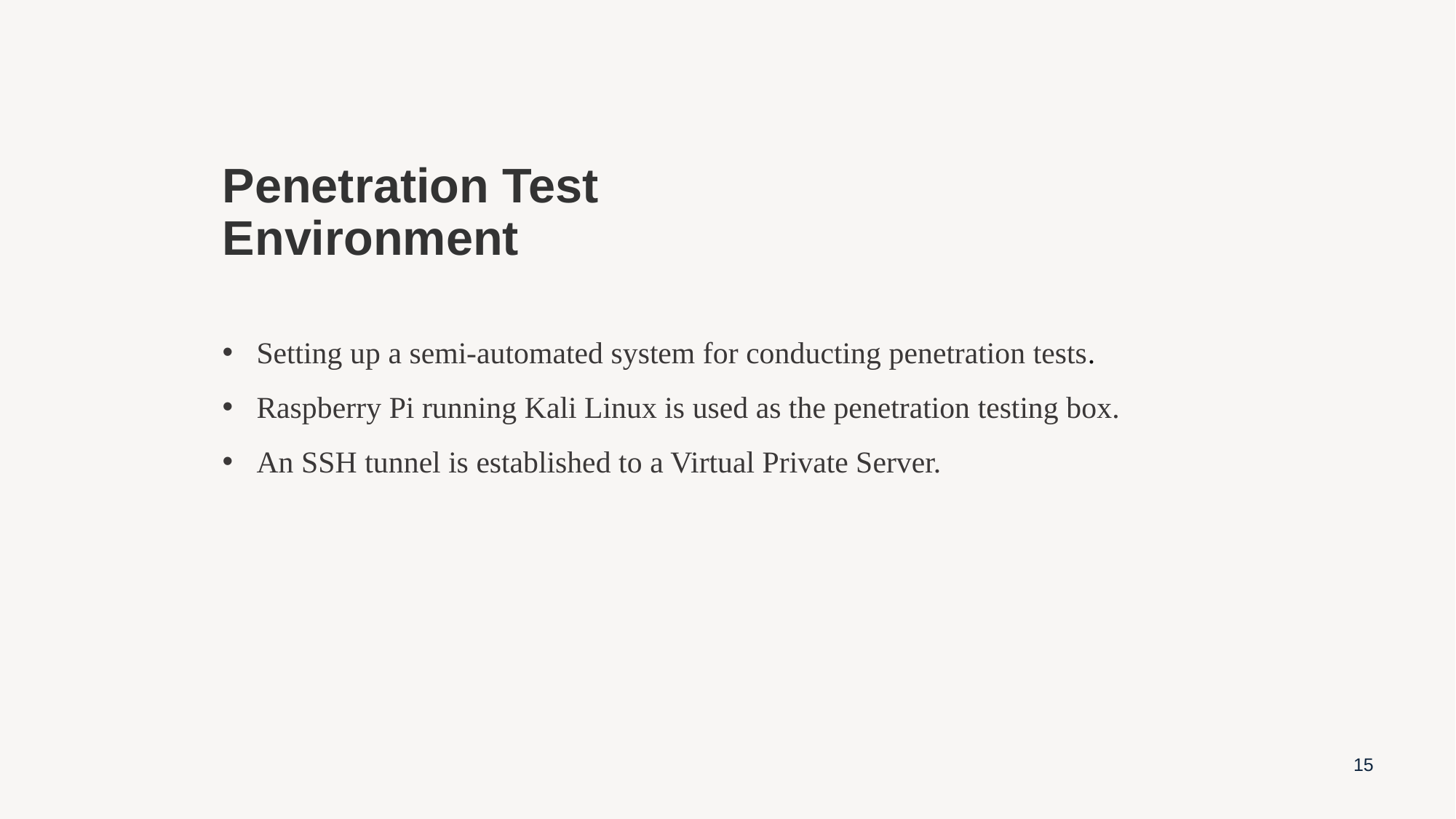

# Penetration Test Environment
Setting up a semi-automated system for conducting penetration tests.
Raspberry Pi running Kali Linux is used as the penetration testing box.
An SSH tunnel is established to a Virtual Private Server.
15